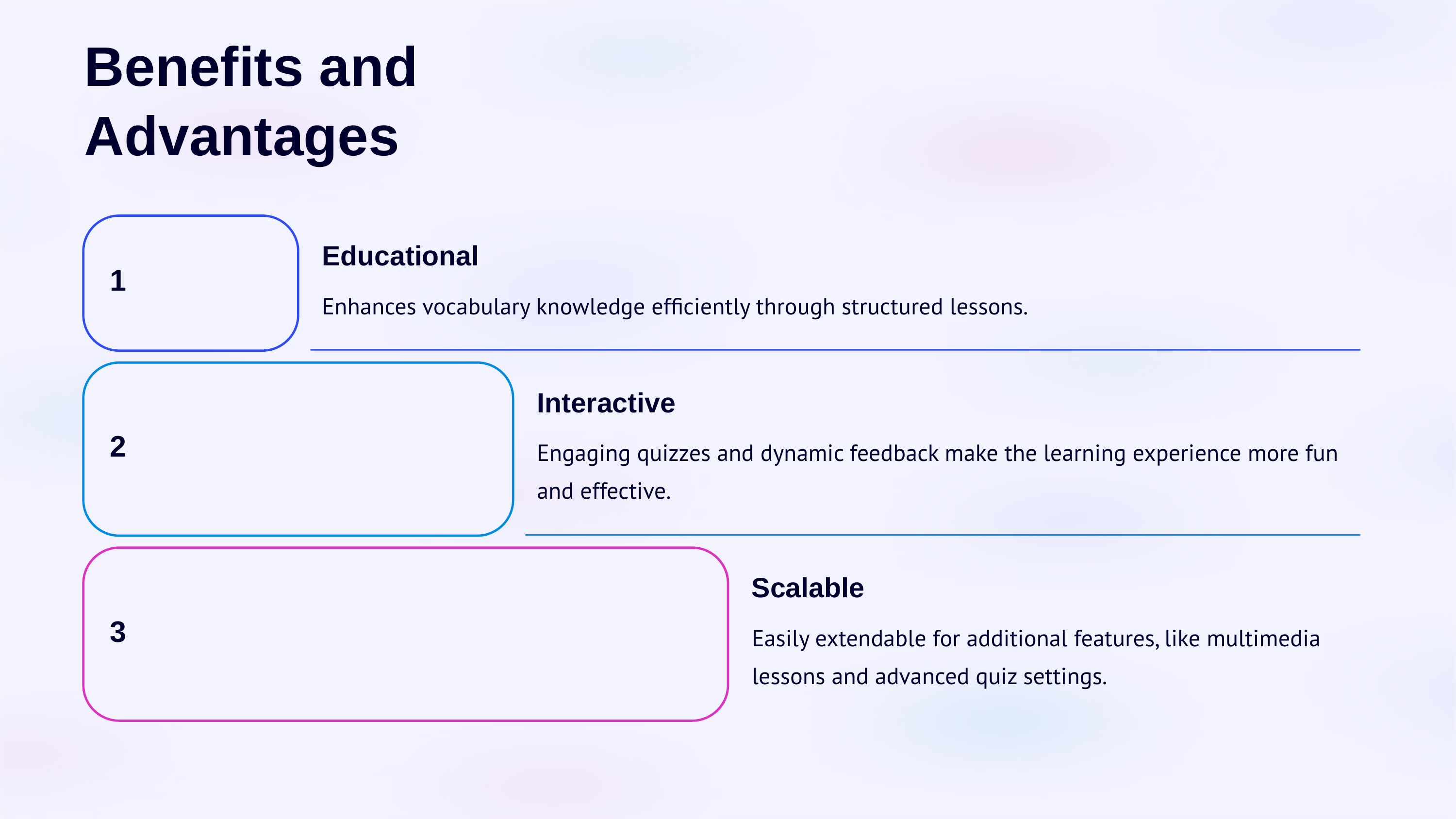

Benefits and Advantages

Educational
1
Enhances vocabulary knowledge efficiently through structured lessons.

Interactive
2
Engaging quizzes and dynamic feedback make the learning experience more fun and effective.

Scalable
3
Easily extendable for additional features, like multimedia lessons and advanced quiz settings.